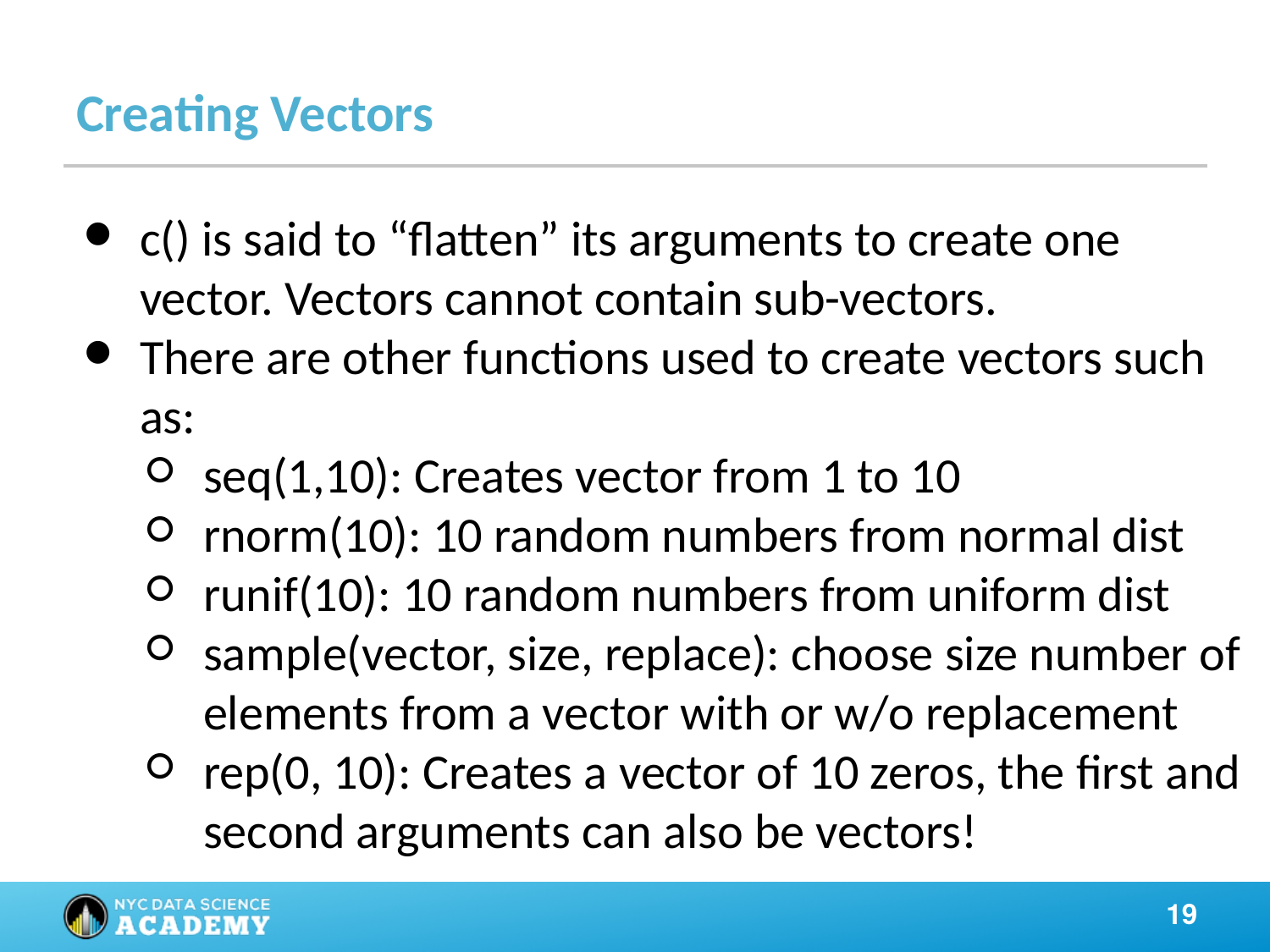

# Creating Vectors
c() is said to “flatten” its arguments to create one vector. Vectors cannot contain sub-vectors.
There are other functions used to create vectors such as:
seq(1,10): Creates vector from 1 to 10
rnorm(10): 10 random numbers from normal dist
runif(10): 10 random numbers from uniform dist
sample(vector, size, replace): choose size number of elements from a vector with or w/o replacement
rep(0, 10): Creates a vector of 10 zeros, the first and second arguments can also be vectors!
19